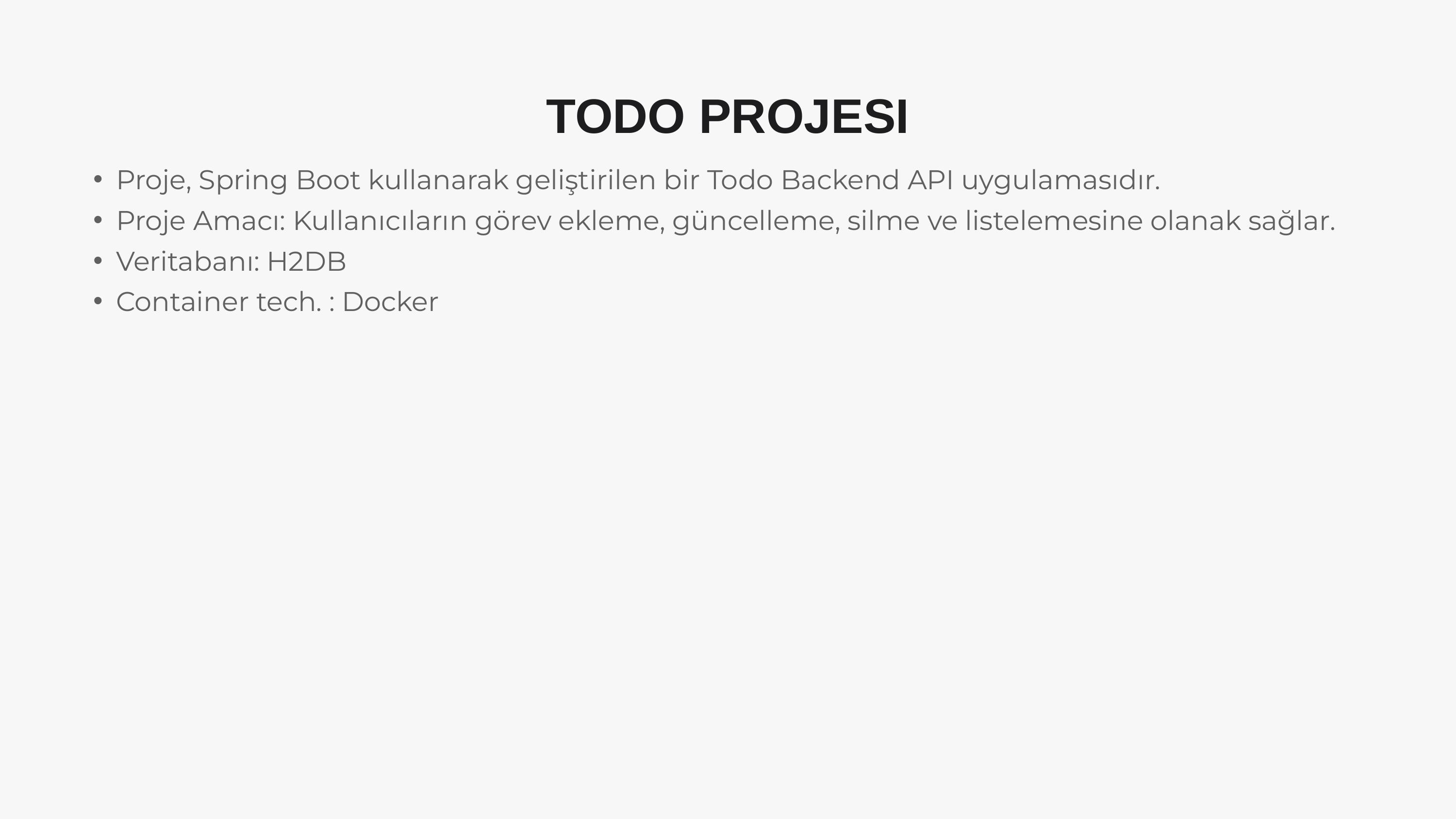

TODO PROJESI
Proje, Spring Boot kullanarak geliştirilen bir Todo Backend API uygulamasıdır.
Proje Amacı: Kullanıcıların görev ekleme, güncelleme, silme ve listelemesine olanak sağlar.
Veritabanı: H2DB
Container tech. : Docker